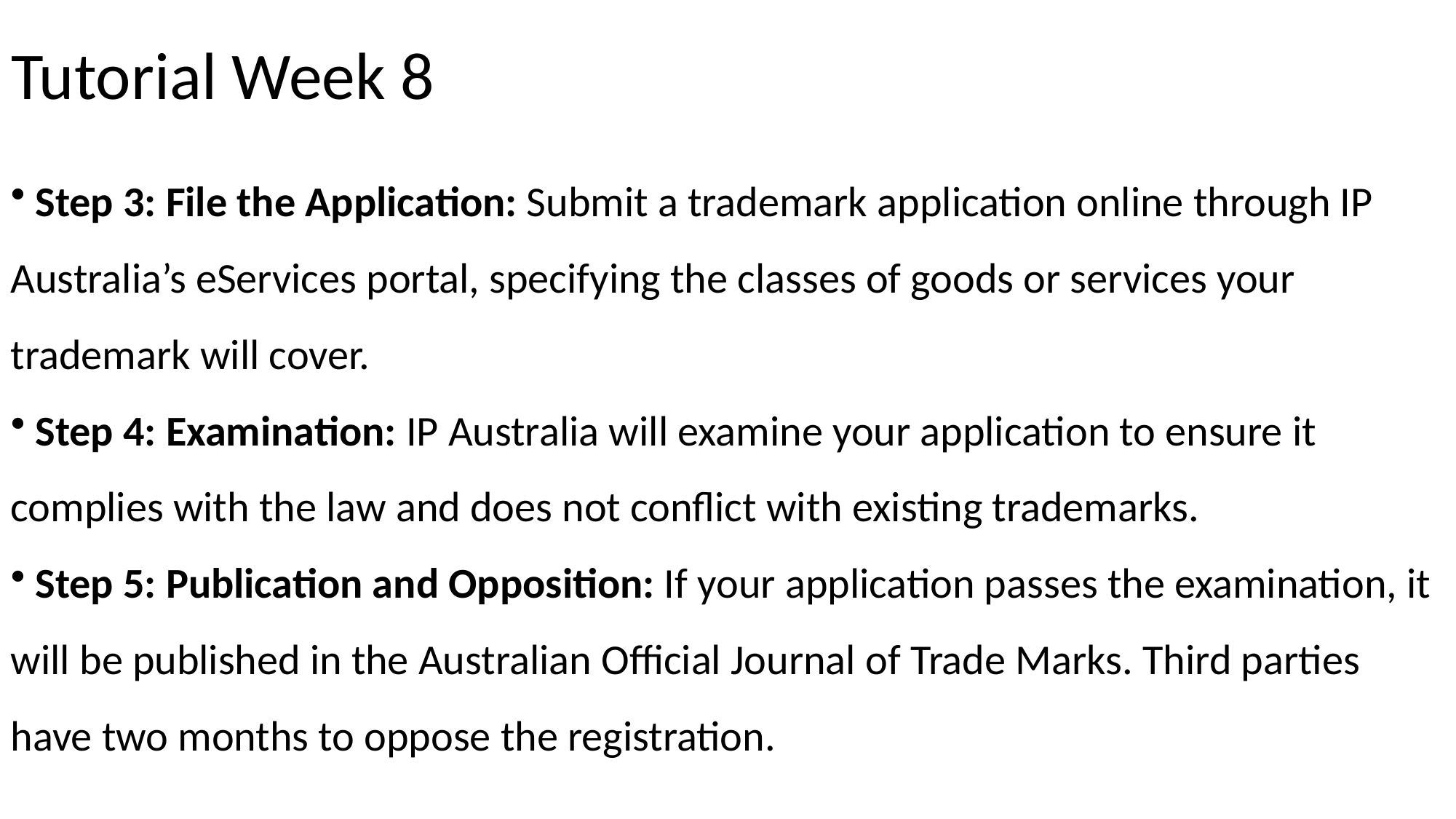

# Tutorial Week 8
 Step 3: File the Application: Submit a trademark application online through IP Australia’s eServices portal, specifying the classes of goods or services your trademark will cover.
 Step 4: Examination: IP Australia will examine your application to ensure it complies with the law and does not conflict with existing trademarks.
 Step 5: Publication and Opposition: If your application passes the examination, it will be published in the Australian Official Journal of Trade Marks. Third parties have two months to oppose the registration.